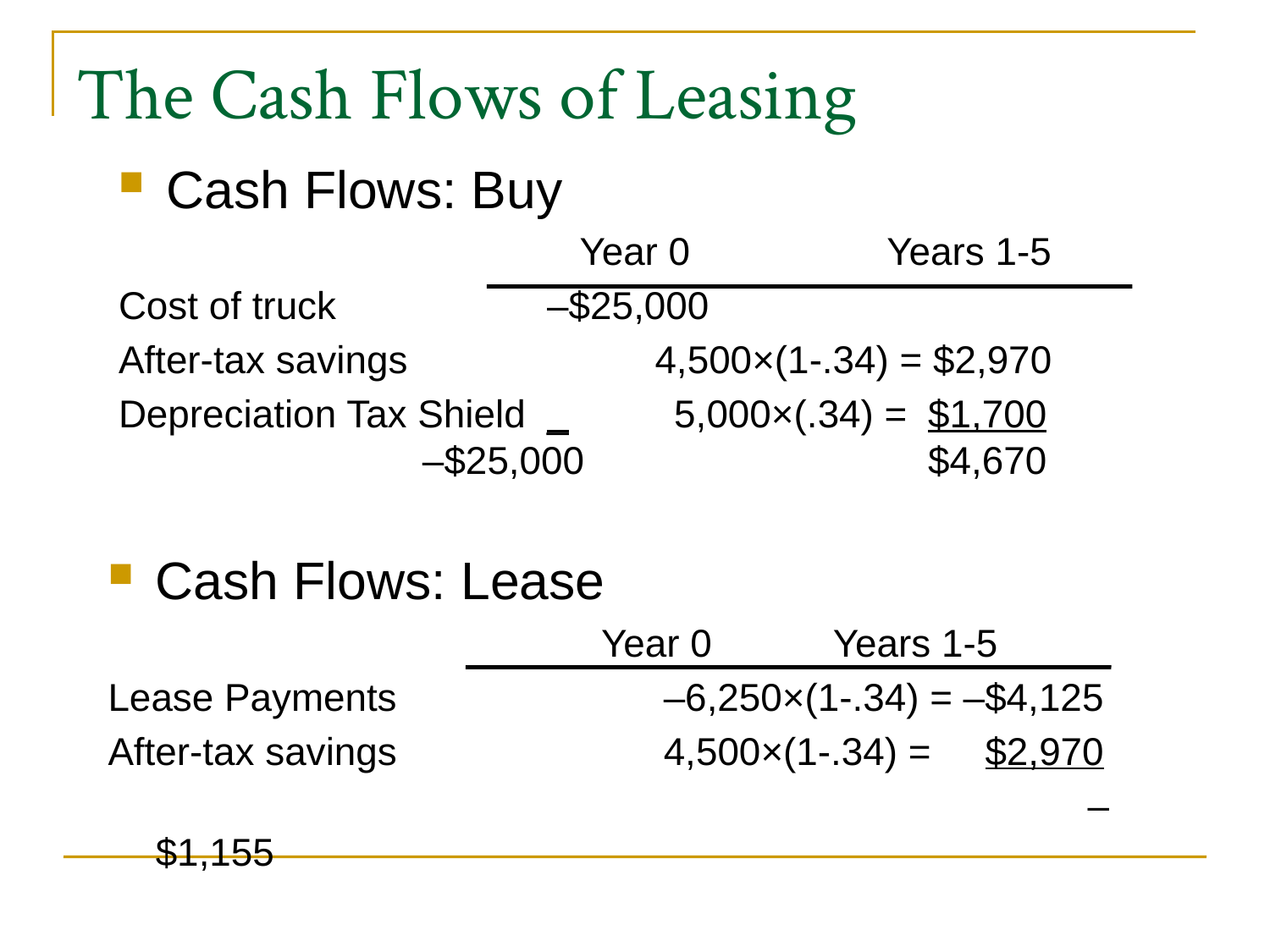

# The Cash Flows of Leasing
Cash Flows: Buy
				   Year 0	        Years 1-5
Cost of truck		–$25,000
After-tax savings		          4,500×(1-.34) = $2,970
Depreciation Tax Shield	_	5,000×(.34) = 	$1,700			            –$25,000			$4,670

Cash Flows: Lease
				      Year 0	    Years 1-5
Lease Payments			–6,250×(1-.34) = –$4,125
After-tax savings			4,500×(1-.34) =     $2,970
								    –$1,155